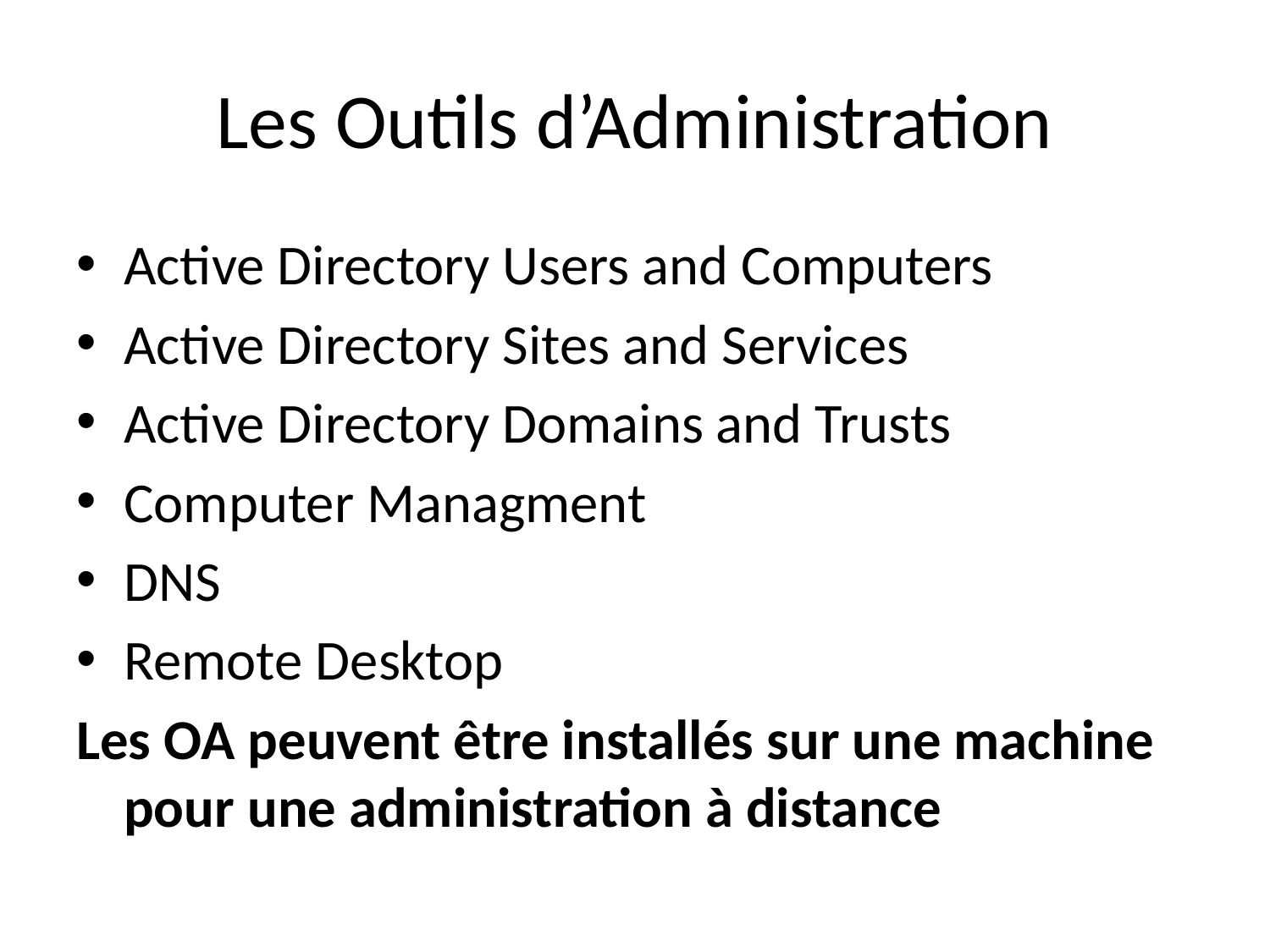

# Les Outils d’Administration
Active Directory Users and Computers
Active Directory Sites and Services
Active Directory Domains and Trusts
Computer Managment
DNS
Remote Desktop
Les OA peuvent être installés sur une machine pour une administration à distance